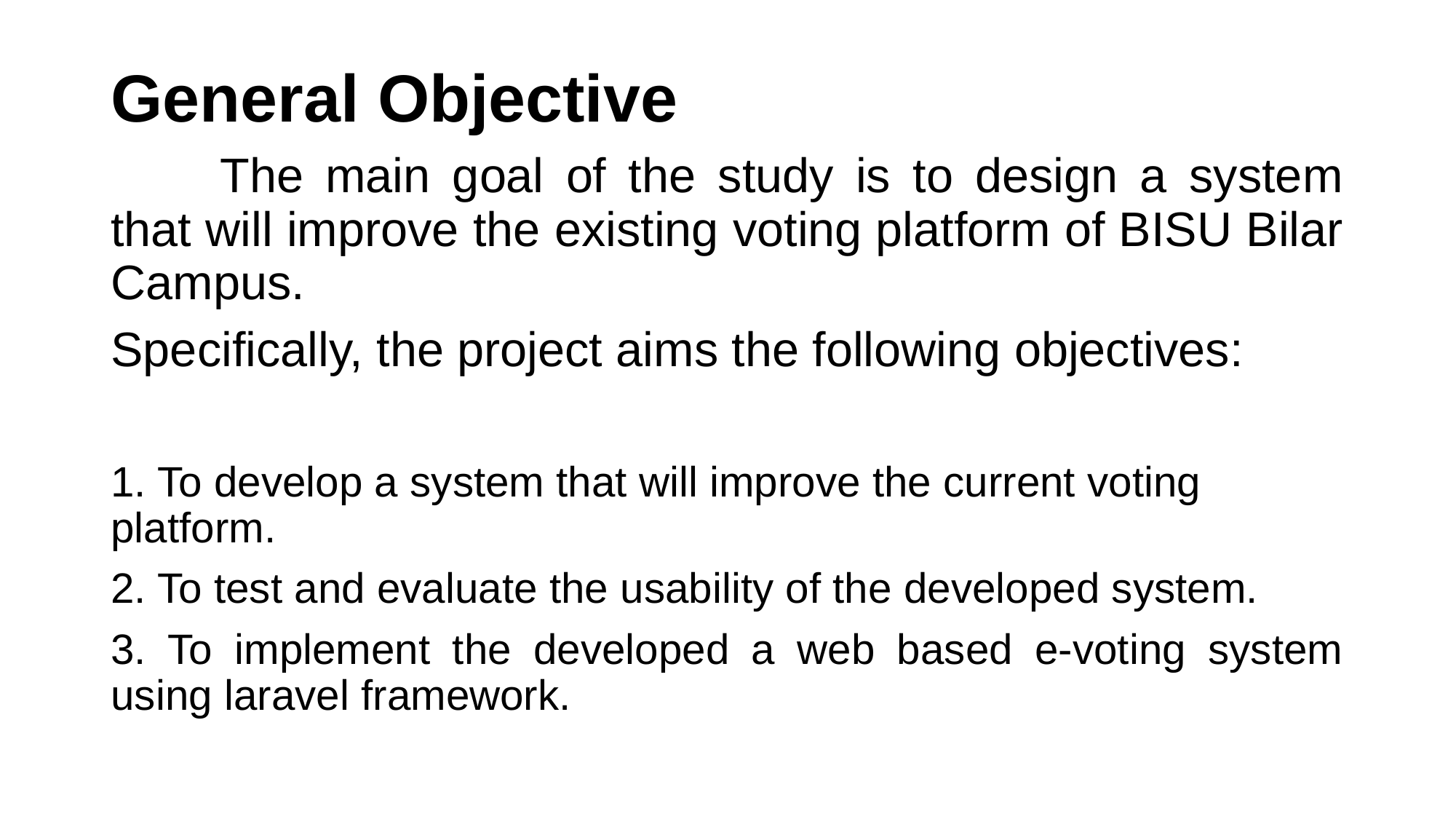

# General Objective
	The main goal of the study is to design a system that will improve the existing voting platform of BISU Bilar Campus.
Specifically, the project aims the following objectives:

1. To develop a system that will improve the current voting platform.
2. To test and evaluate the usability of the developed system.
3. To implement the developed a web based e-voting system using laravel framework.